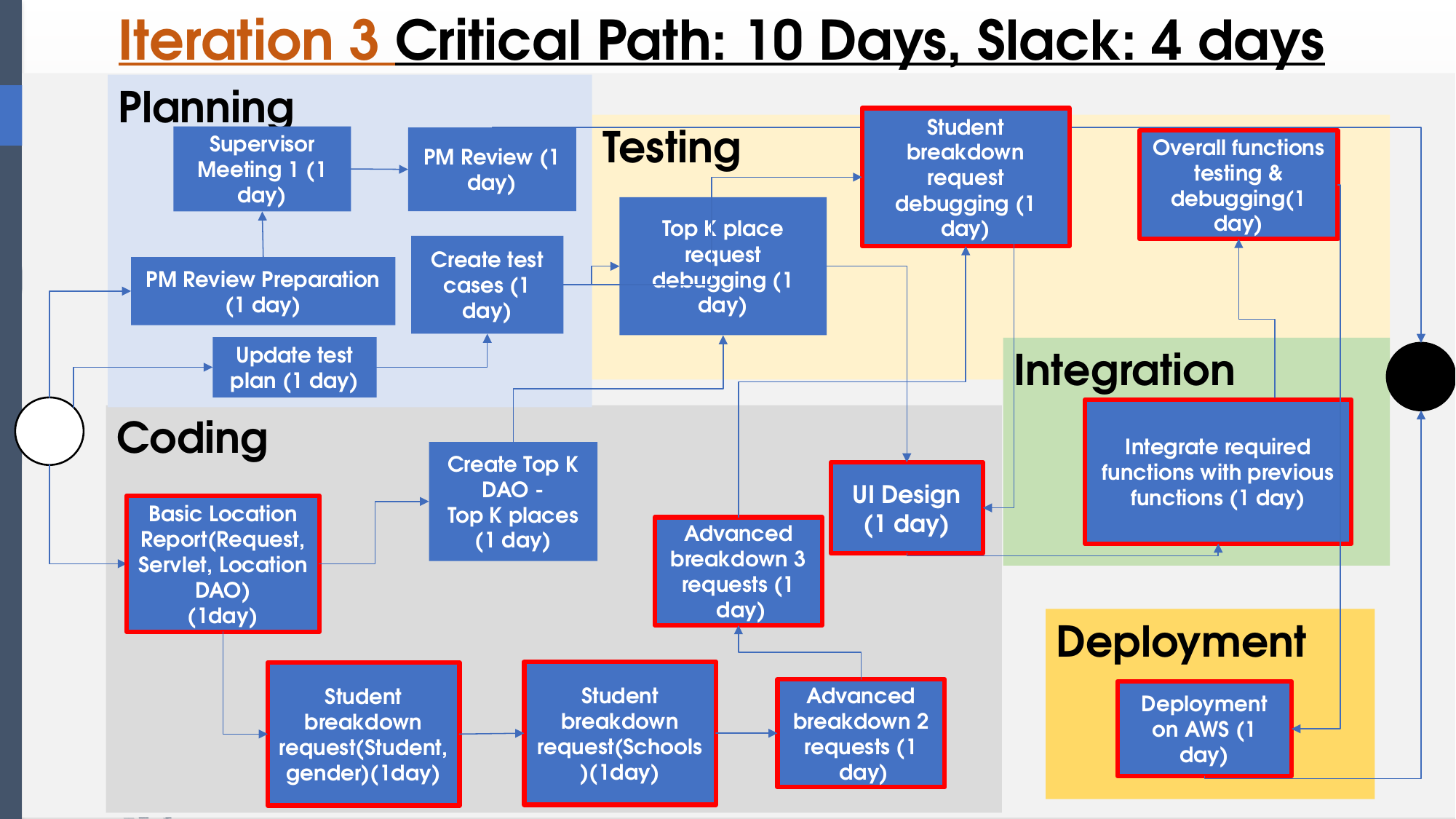

# Iteration 3 Critical Path: 10 Days, Slack: 4 days

Planning
Student breakdown request debugging (1 day)
Testing
Supervisor Meeting 1 (1 day)
PM Review (1 day)
Overall functions testing & debugging(1 day)
Top K place request debugging (1 day)
Create test cases (1 day)
PM Review Preparation (1 day)
Update test plan (1 day)
Integration

Integrate required functions with previous functions (1 day)
Coding
Create Top K DAO -
Top K places
(1 day)
UI Design (1 day)
Basic Location Report(Request, Servlet, Location DAO)
(1day)
Advanced breakdown 3 requests (1
 day)
Deployment
Student breakdown request(Schools)(1day)
Student breakdown request(Student, gender)(1day)
Advanced breakdown 2 requests (1
 day)
Deployment on AWS (1 day)